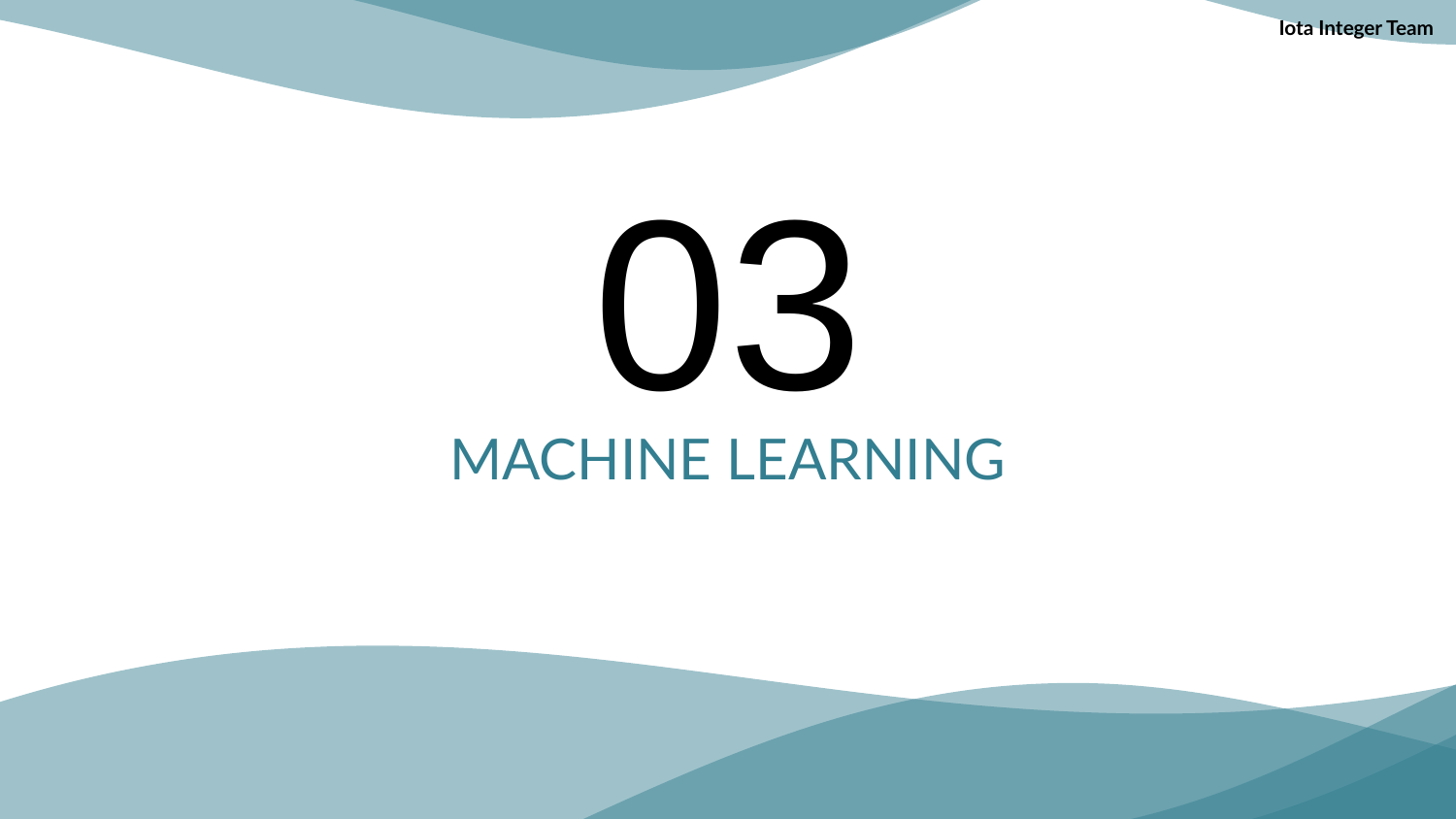

Iota Integer Team
# 03

MACHINE LEARNING